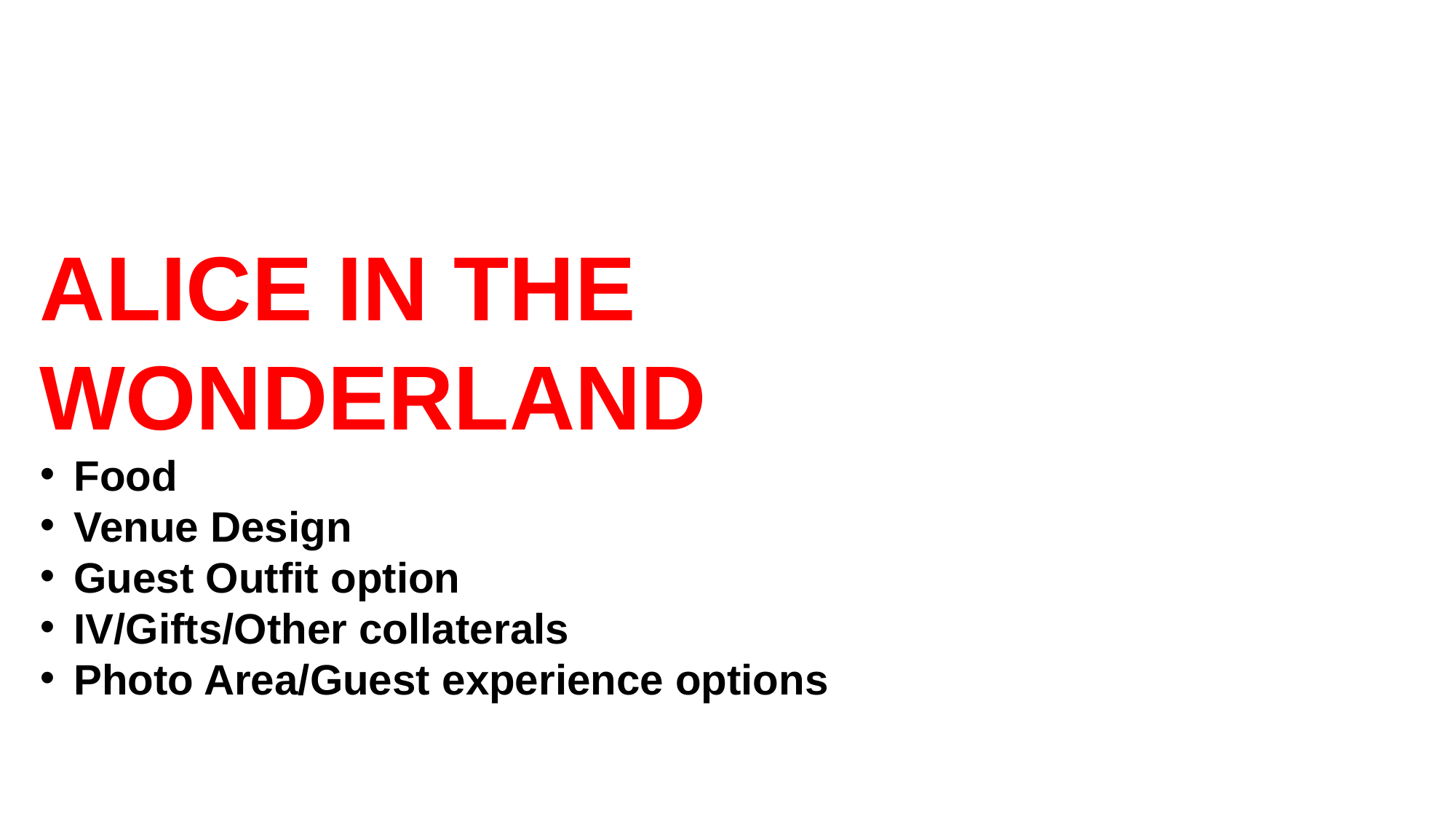

ALICE IN THE WONDERLAND
Food
Venue Design
Guest Outfit option
IV/Gifts/Other collaterals
Photo Area/Guest experience options